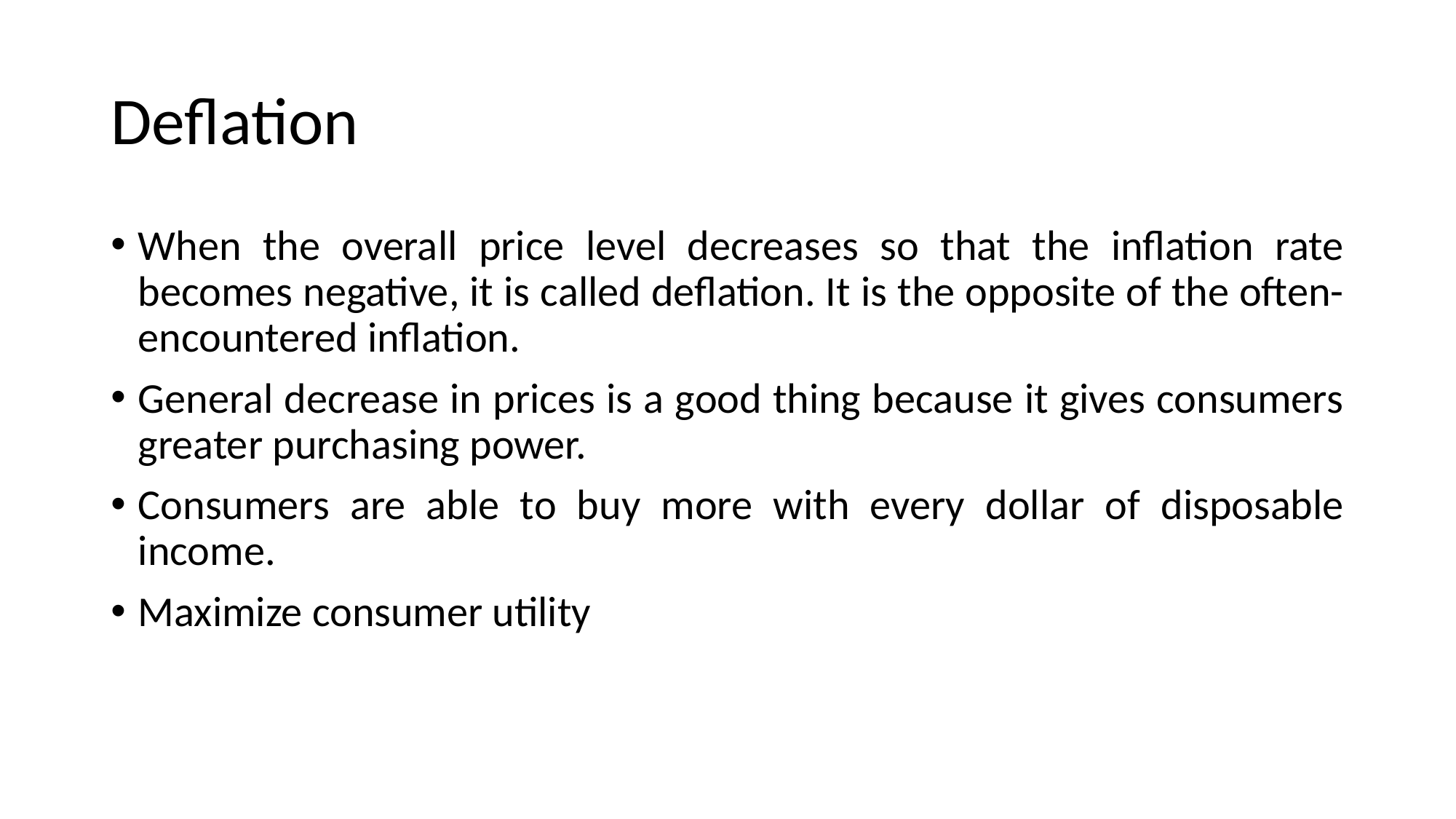

# Deflation
When the overall price level decreases so that the inflation rate becomes negative, it is called deflation. It is the opposite of the often-encountered inflation.
General decrease in prices is a good thing because it gives consumers greater purchasing power.
Consumers are able to buy more with every dollar of disposable income.
Maximize consumer utility